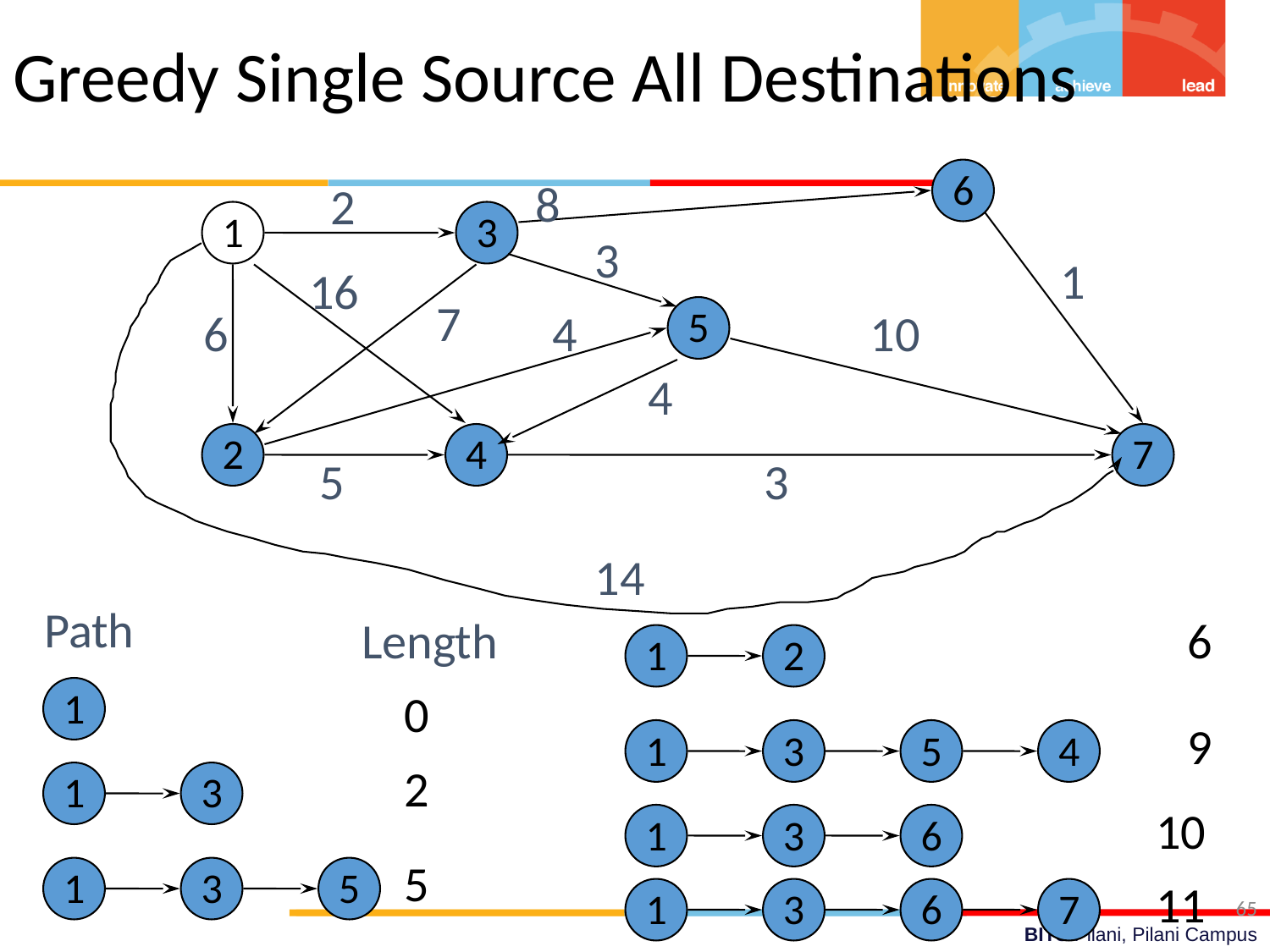

Greedy Single Source All Destinations
6

8
2

1
3

3

1

16

7
5
6
4
10

4
2
4
7

5
3

14
Path
6
1
2

Length
1
0

9
1
3
5
4

2
1
3

10
1
3
6

5
1
3
5

11
1
3
6
7

65